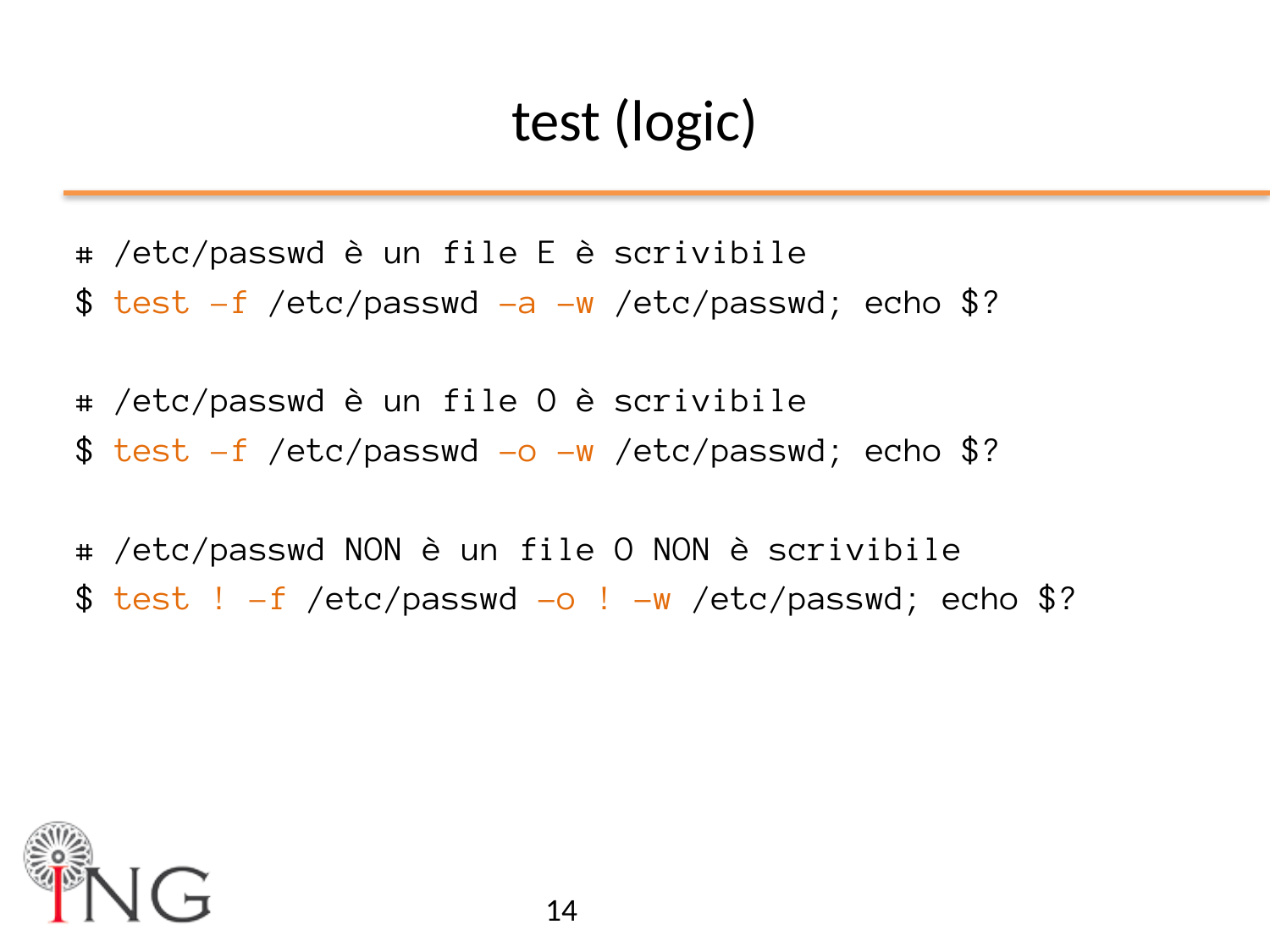

# test (logic)
# /etc/passwd è un file E è scrivibile
$ test –f /etc/passwd -a -w /etc/passwd; echo $?

# /etc/passwd è un file O è scrivibile
$ test –f /etc/passwd -o -w /etc/passwd; echo $?

# /etc/passwd NON è un file O NON è scrivibile
$ test ! –f /etc/passwd -o ! -w /etc/passwd; echo $?

14